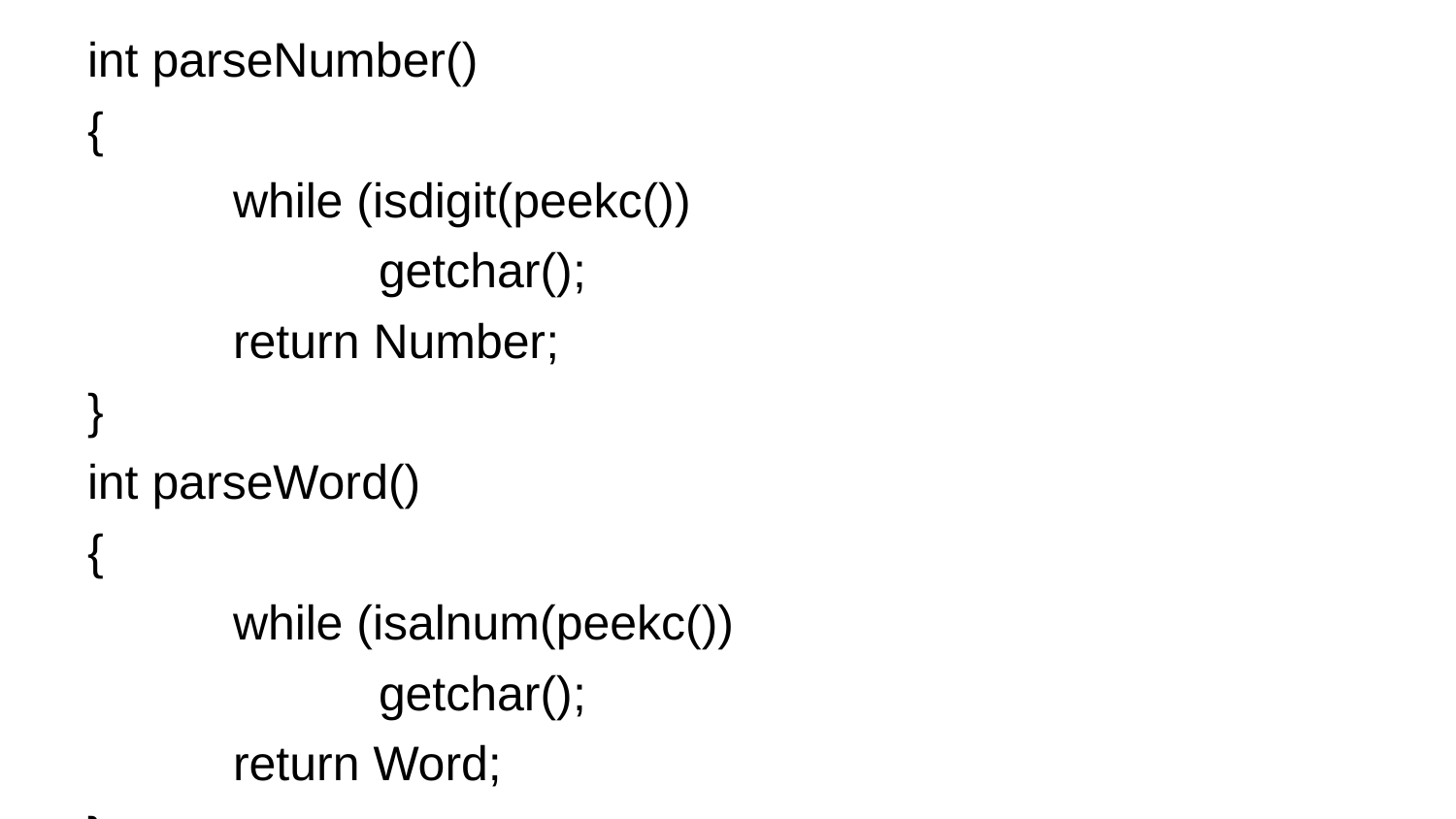

int parseNumber()
{
	while (isdigit(peekc())
		getchar();
	return Number;
}
int parseWord()
{
	while (isalnum(peekc())
		getchar();
	return Word;
}